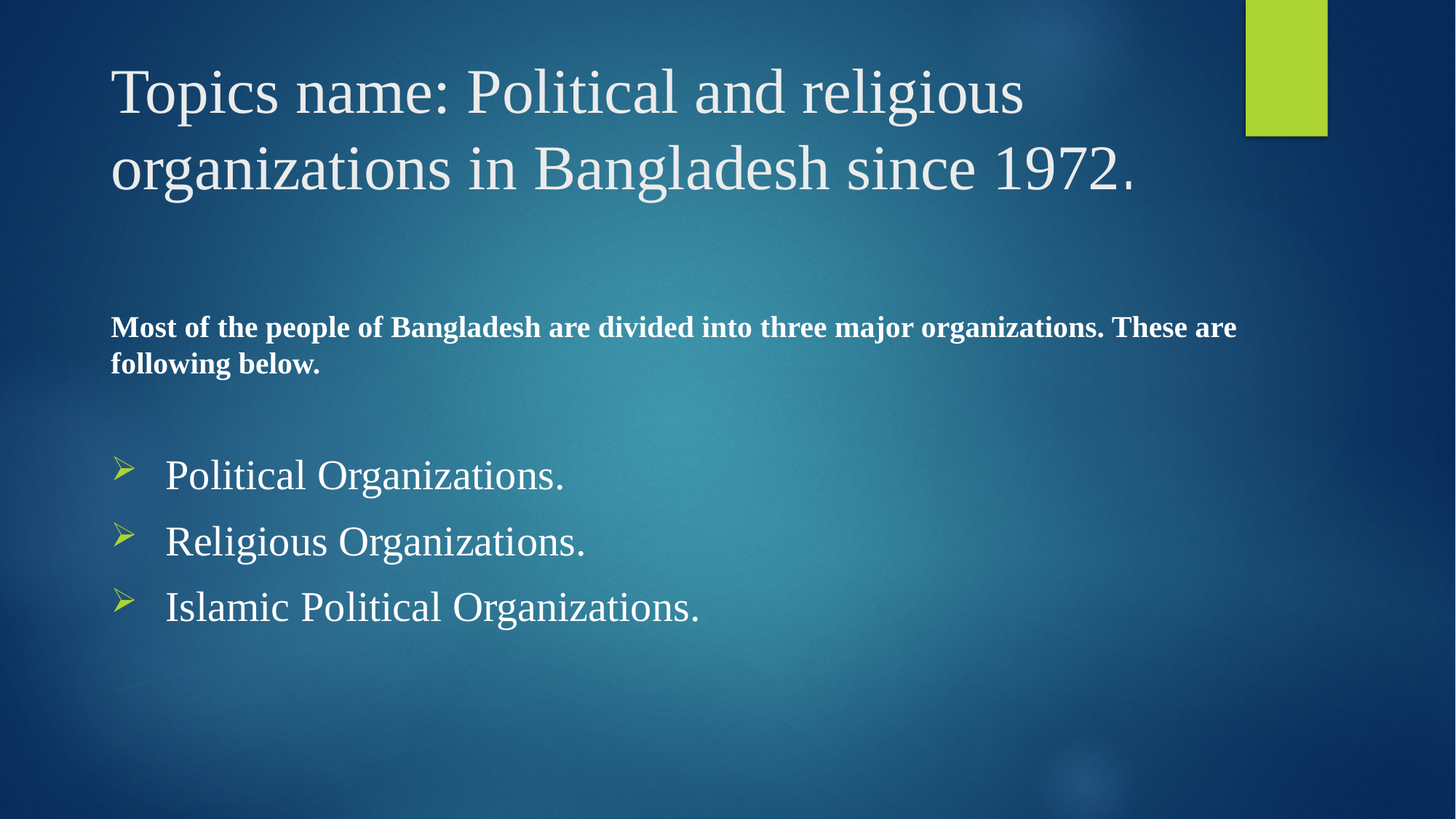

# Topics name: Political and religious organizations in Bangladesh since 1972.

Most of the people of Bangladesh are divided into three major organizations. These are following below.

Political Organizations.
Religious Organizations.
Islamic Political Organizations.